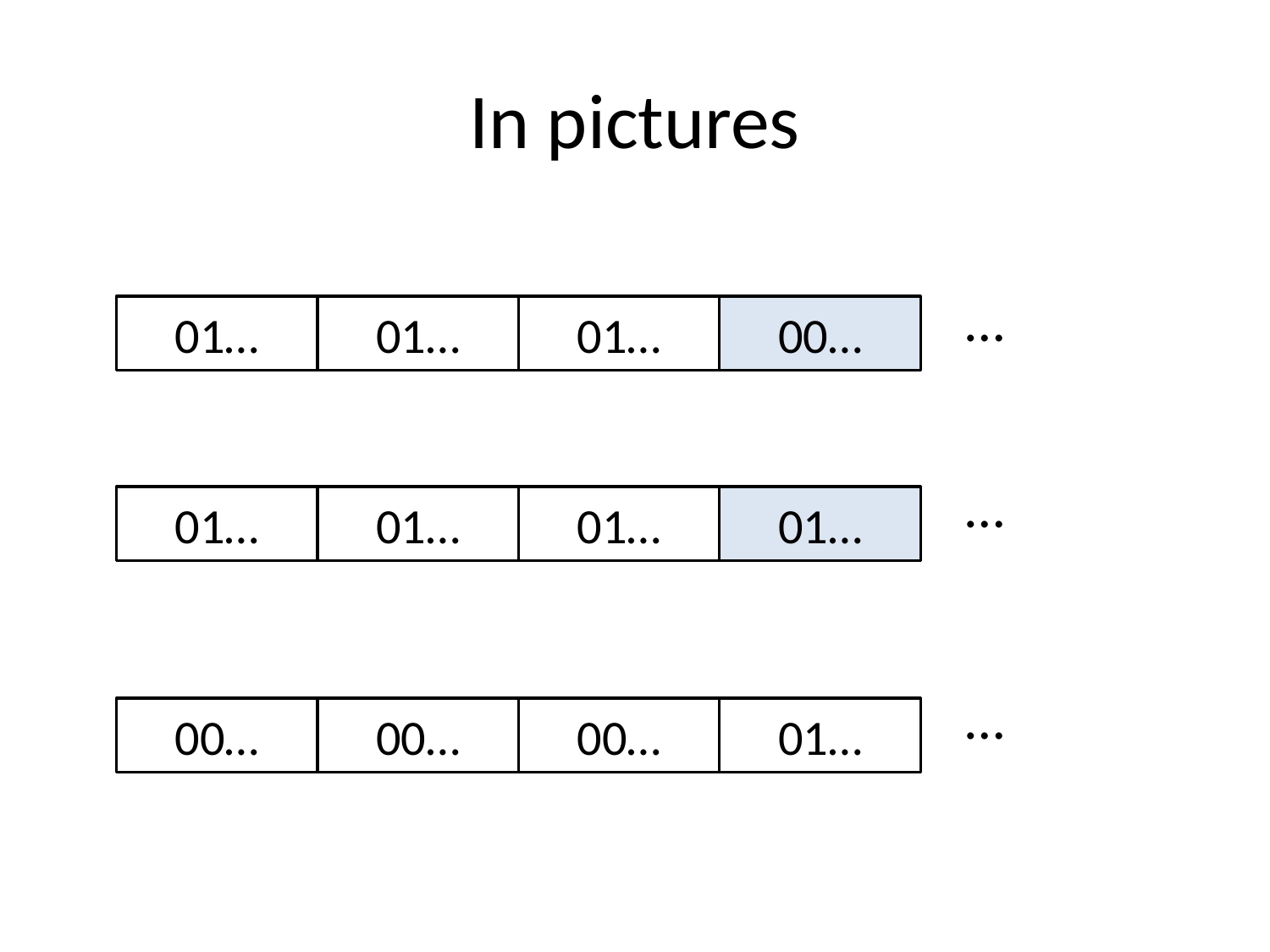

# In pictures
…
01…
01…
01…
00…
00…
…
01…
01…
01…
01…
01…
…
00…
00…
00…
01…